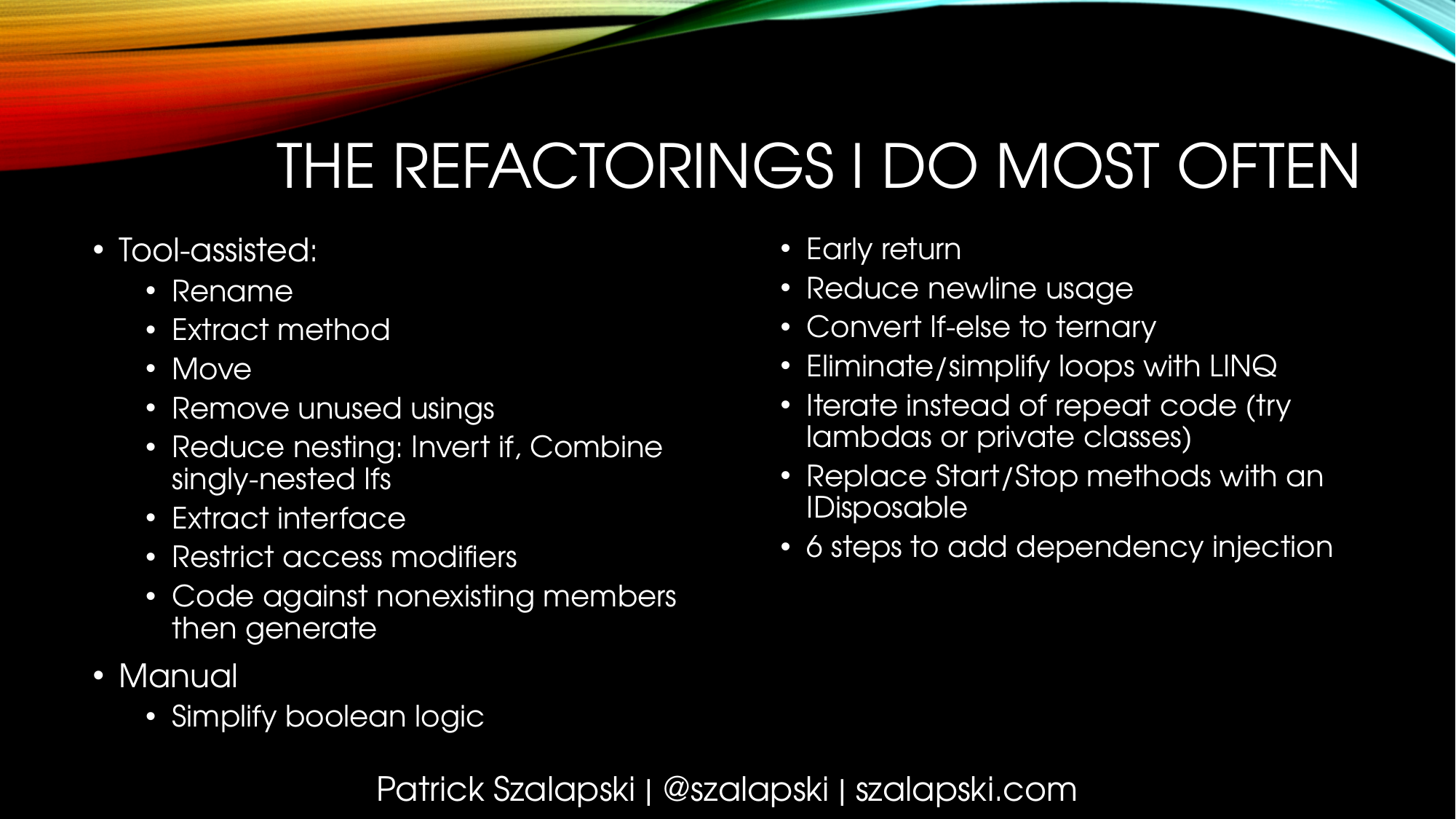

# The refactorings I do most often
Tool-assisted:
Rename
Extract method
Move
Remove unused usings
Reduce nesting: Invert if, Combine singly-nested Ifs
Extract interface
Restrict access modifiers
Code against nonexisting members then generate
Manual
Simplify boolean logic
Early return
Reduce newline usage
Convert If-else to ternary
Eliminate/simplify loops with LINQ
Iterate instead of repeat code (try lambdas or private classes)
Replace Start/Stop methods with an IDisposable
6 steps to add dependency injection

Patrick Szalapski | @szalapski | szalapski.com